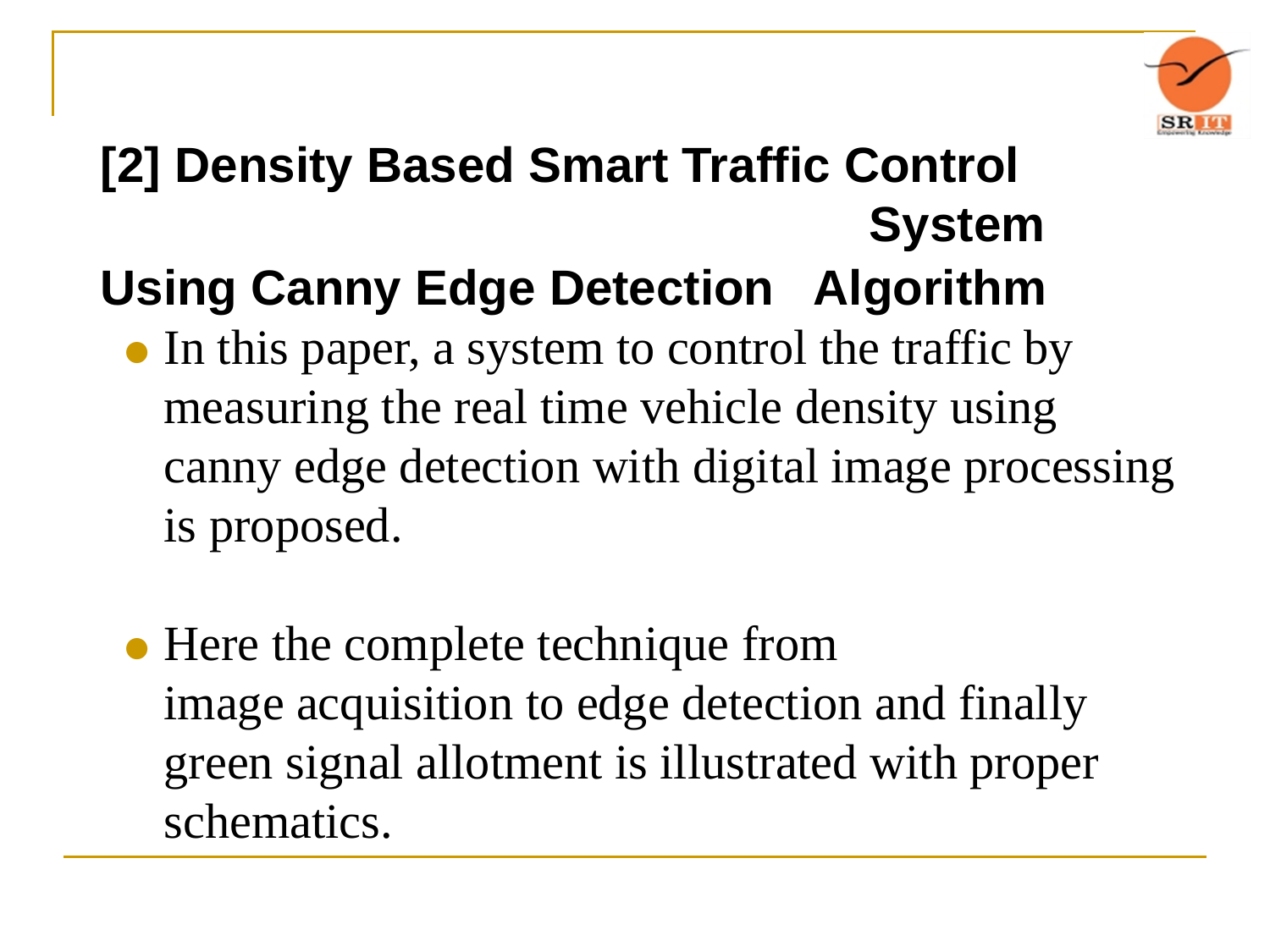

[2] Density Based Smart Traffic Control                                                                    System Using Canny Edge Detection   Algorithm
In this paper, a system to control the traffic by measuring the real time vehicle density using canny edge detection with digital image processing is proposed.

Here the complete technique from
image acquisition to edge detection and finally green signal allotment is illustrated with proper schematics.